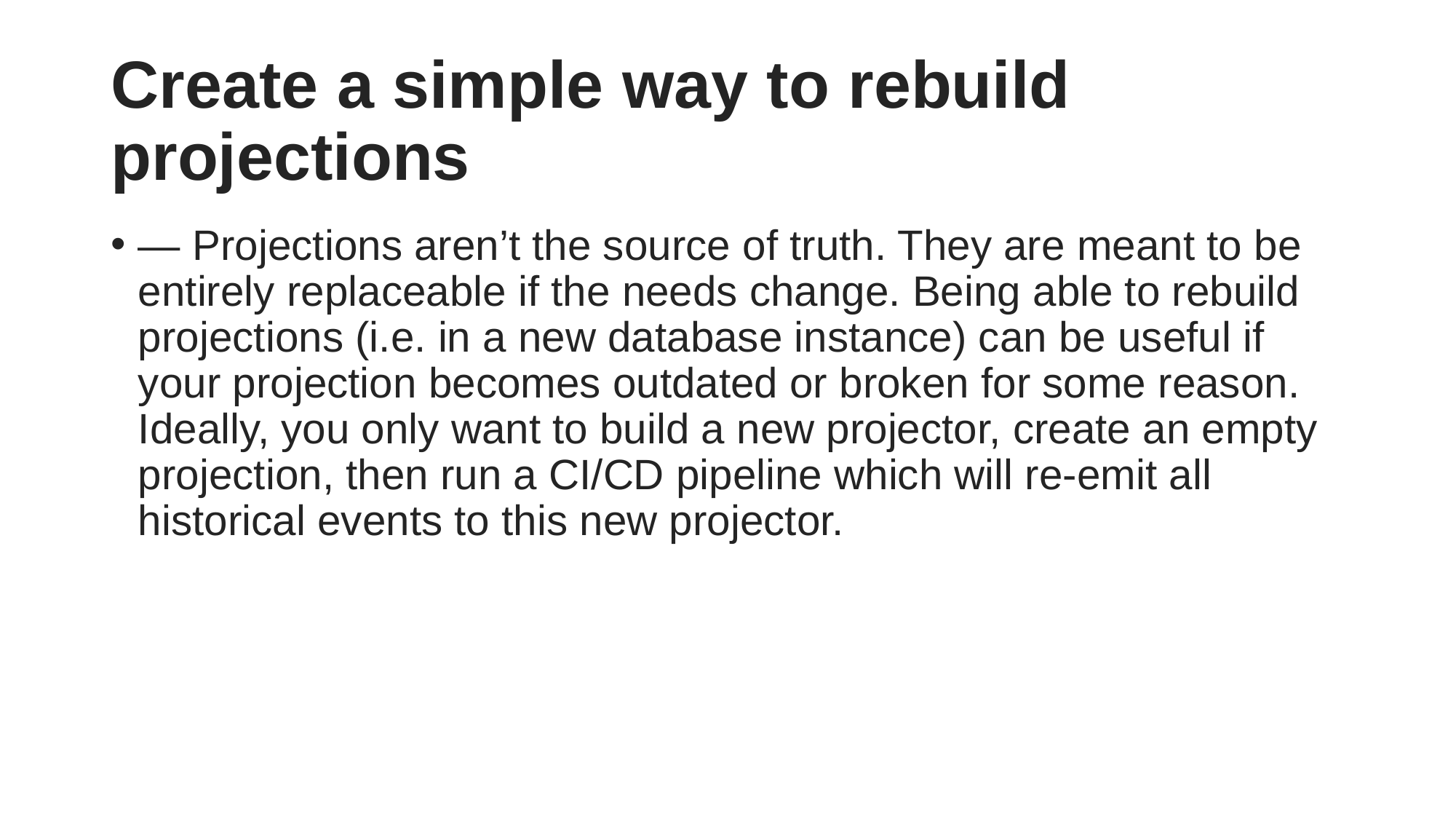

# Create a simple way to rebuild projections
— Projections aren’t the source of truth. They are meant to be entirely replaceable if the needs change. Being able to rebuild projections (i.e. in a new database instance) can be useful if your projection becomes outdated or broken for some reason. Ideally, you only want to build a new projector, create an empty projection, then run a CI/CD pipeline which will re-emit all historical events to this new projector.